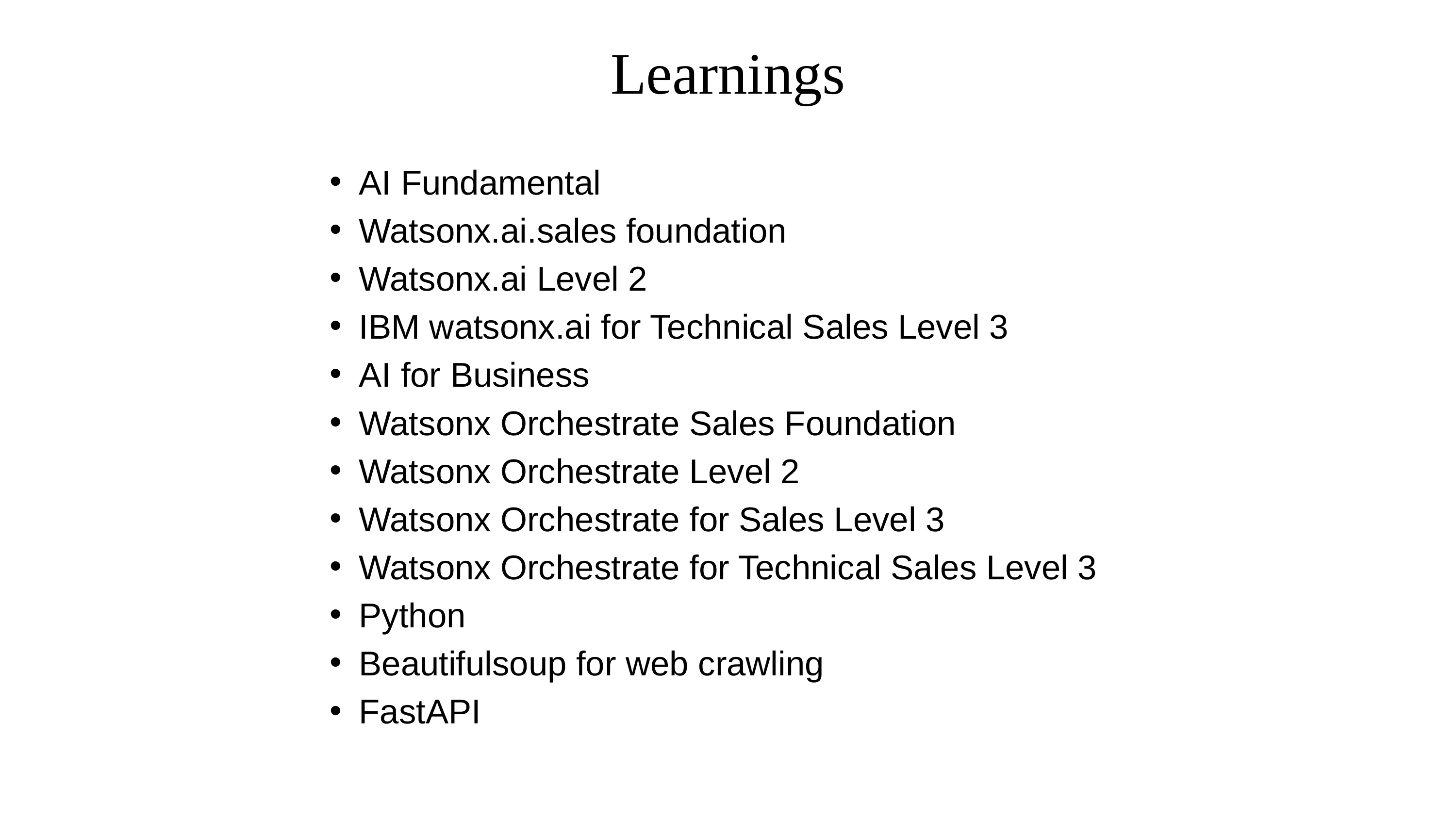

Learnings
AI Fundamental
Watsonx.ai.sales foundation
Watsonx.ai Level 2
IBM watsonx.ai for Technical Sales Level 3
AI for Business
Watsonx Orchestrate Sales Foundation
Watsonx Orchestrate Level 2
Watsonx Orchestrate for Sales Level 3
Watsonx Orchestrate for Technical Sales Level 3
Python
Beautifulsoup for web crawling
FastAPI